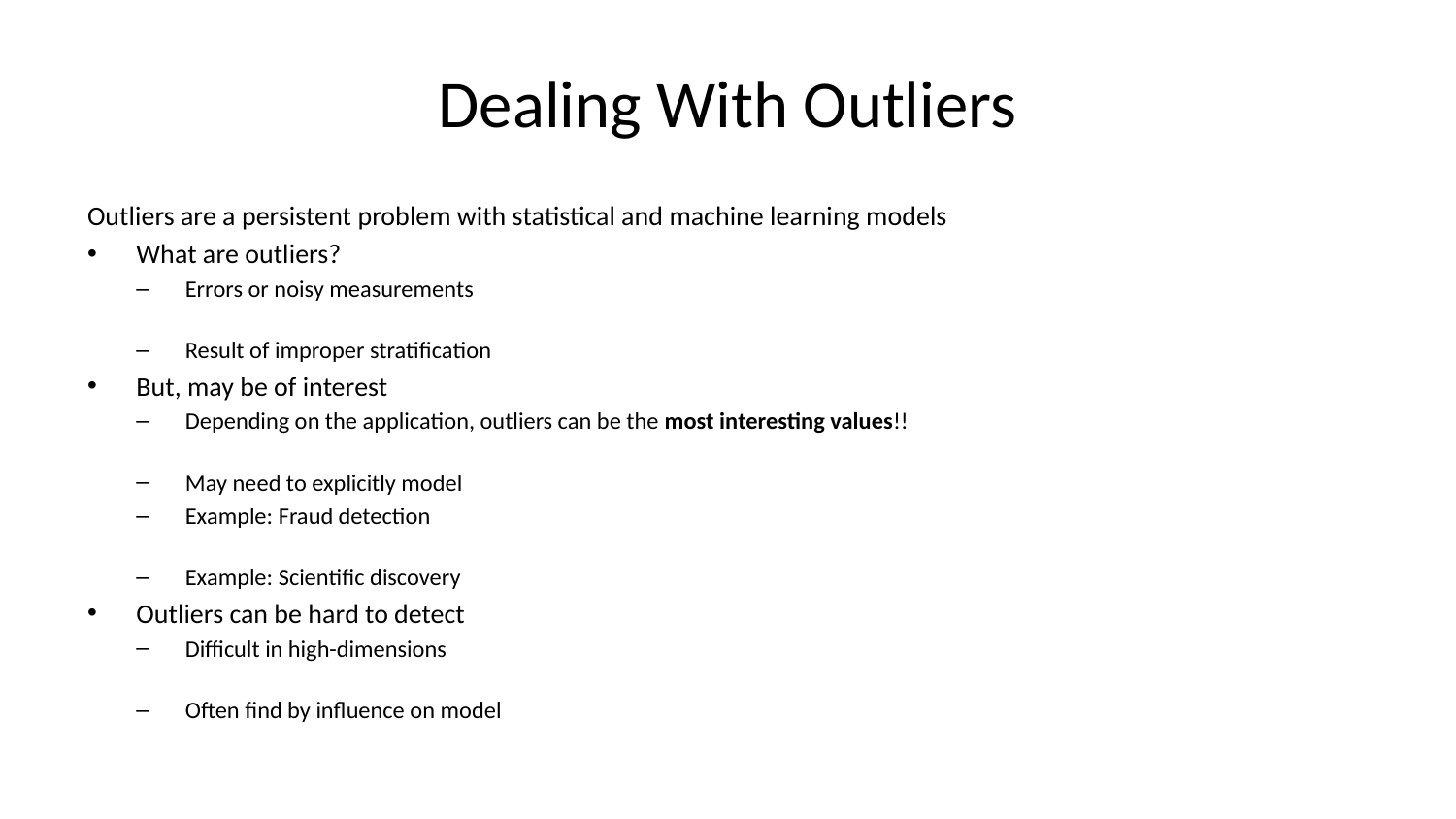

# Dealing With Outliers
Outliers are a persistent problem with statistical and machine learning models
What are outliers?
Errors or noisy measurements
Result of improper stratification
But, may be of interest
Depending on the application, outliers can be the most interesting values!!
May need to explicitly model
Example: Fraud detection
Example: Scientific discovery
Outliers can be hard to detect
Difficult in high-dimensions
Often find by influence on model